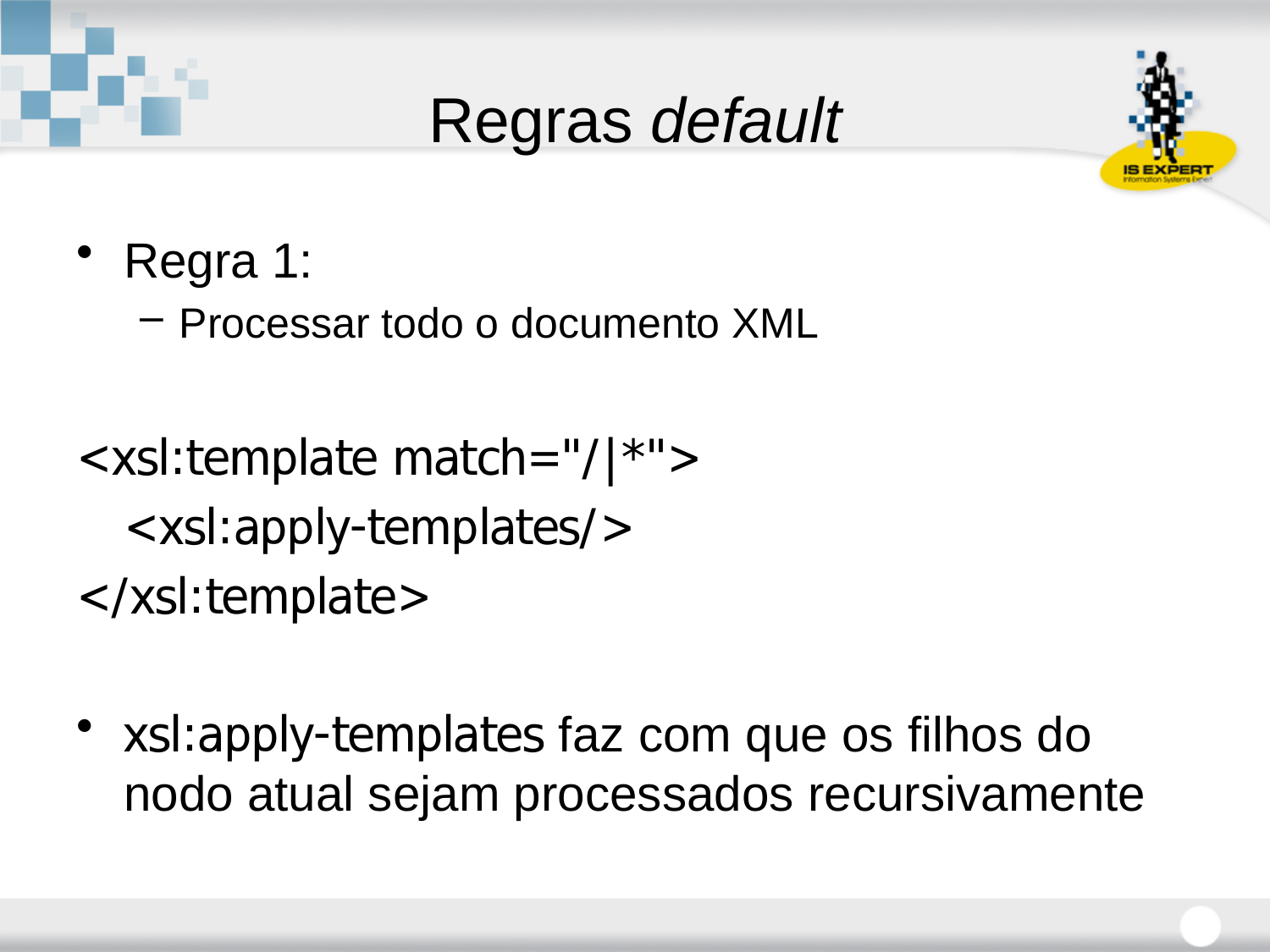

# Regras default
Regra 1:
Processar todo o documento XML

<xsl:template match="/|*">
	<xsl:apply-templates/>
</xsl:template>

xsl:apply-templates faz com que os filhos do nodo atual sejam processados recursivamente